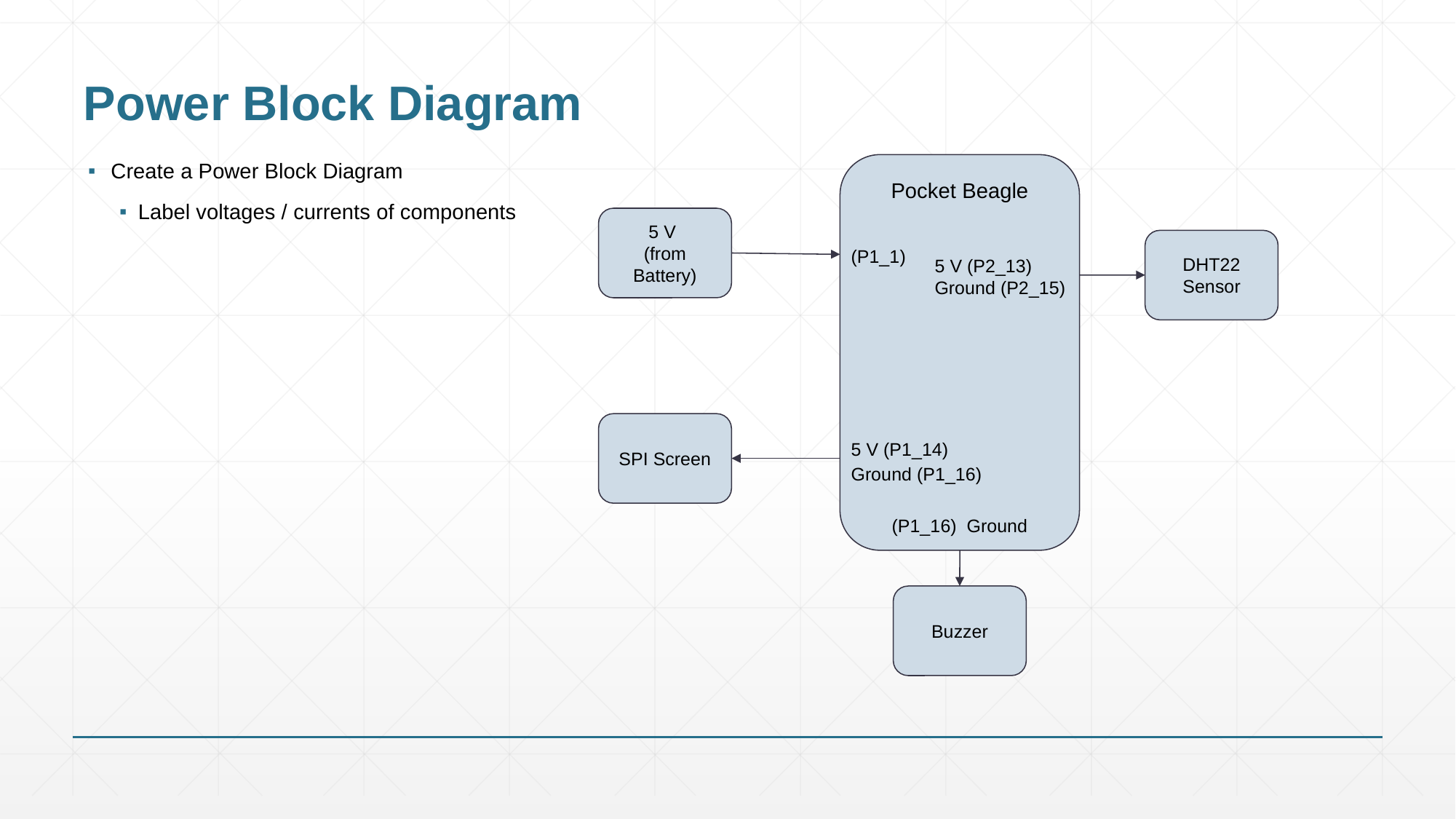

# Power Block Diagram
Create a Power Block Diagram
Label voltages / currents of components

Pocket Beagle
5 V
(from Battery)
DHT22 Sensor
(P1_1)
5 V (P2_13)
Ground (P2_15)
SPI Screen
5 V (P1_14)
Ground (P1_16)
(P1_16)  Ground
Buzzer